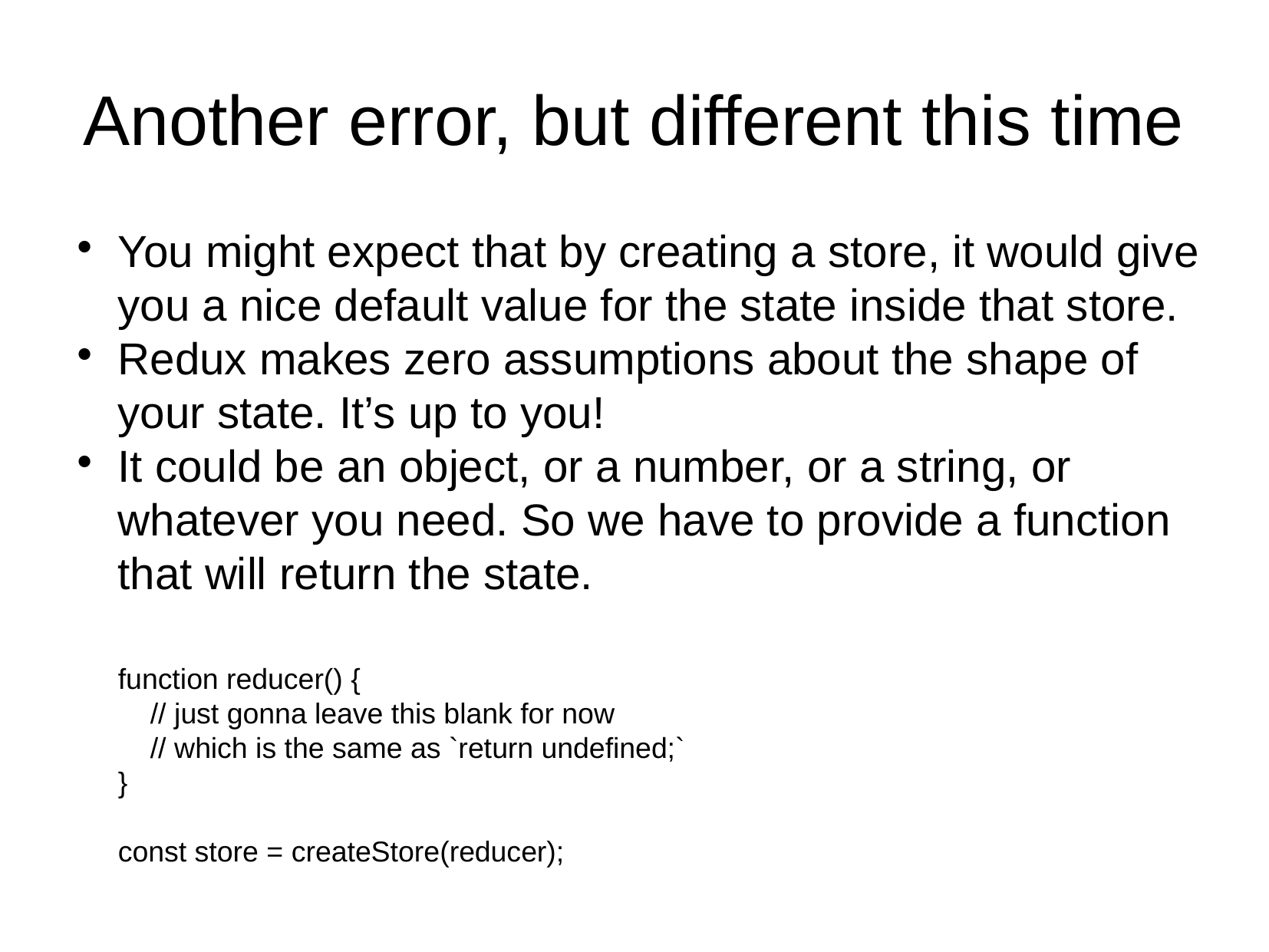

Another error, but different this time
You might expect that by creating a store, it would give you a nice default value for the state inside that store.
Redux makes zero assumptions about the shape of your state. It’s up to you!
It could be an object, or a number, or a string, or whatever you need. So we have to provide a function that will return the state.
function reducer() {
    // just gonna leave this blank for now
    // which is the same as `return undefined;`
}

const store = createStore(reducer);